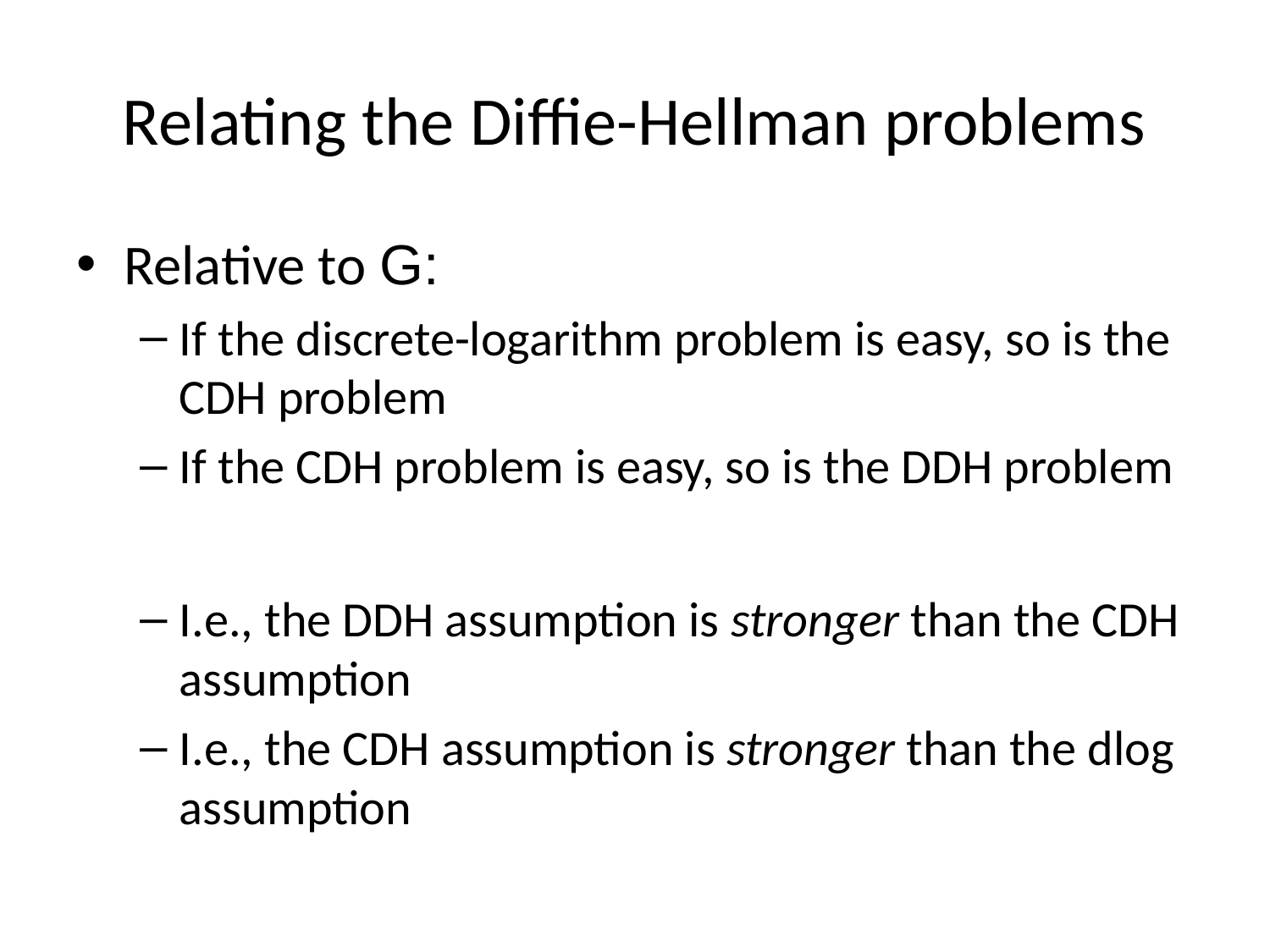

# Relating the Diffie-Hellman problems
Relative to G:
If the discrete-logarithm problem is easy, so is the CDH problem
If the CDH problem is easy, so is the DDH problem

I.e., the DDH assumption is stronger than the CDH assumption
I.e., the CDH assumption is stronger than the dlog assumption